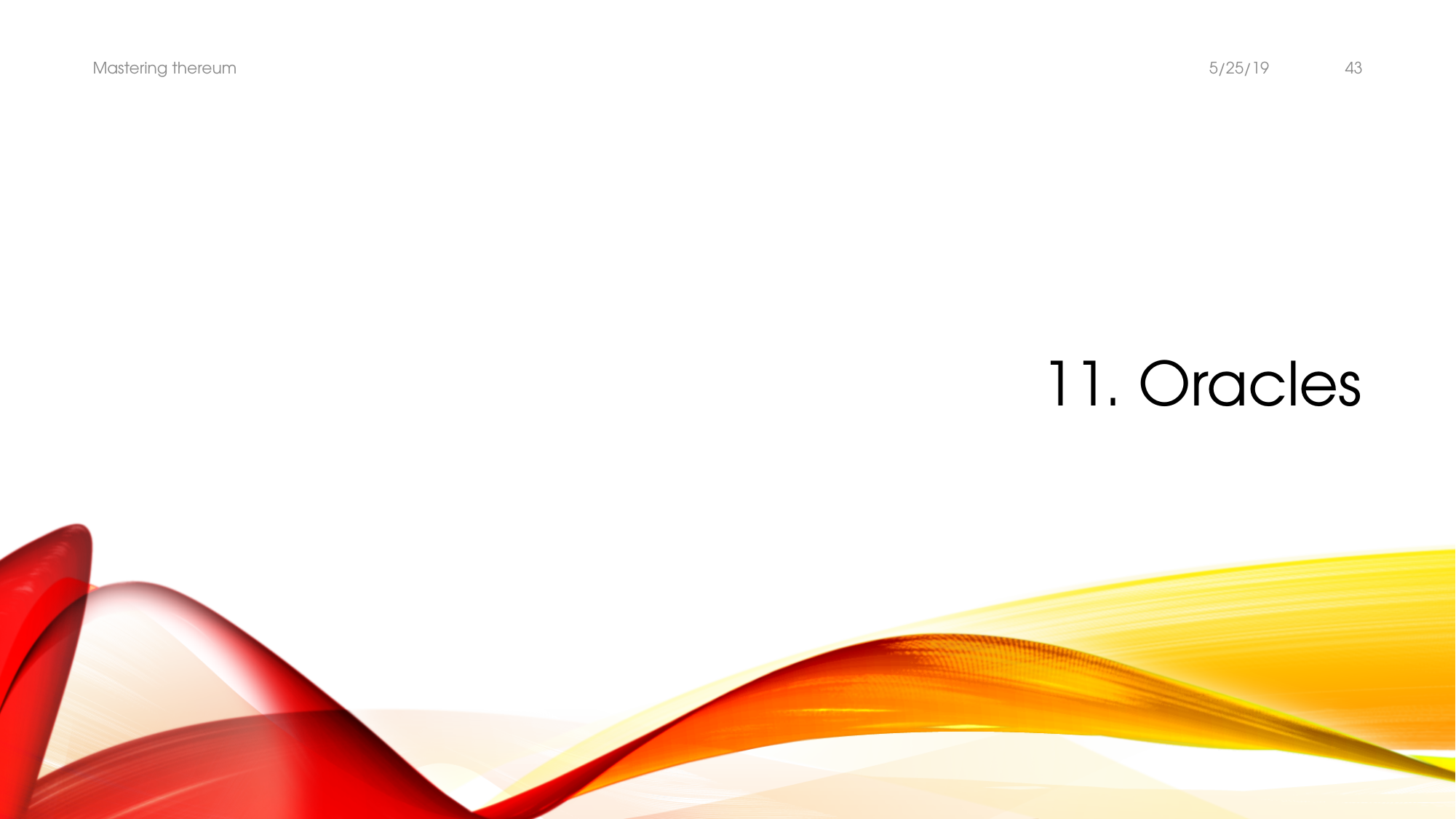

5/25/19
43
Mastering thereum
# 11. Oracles